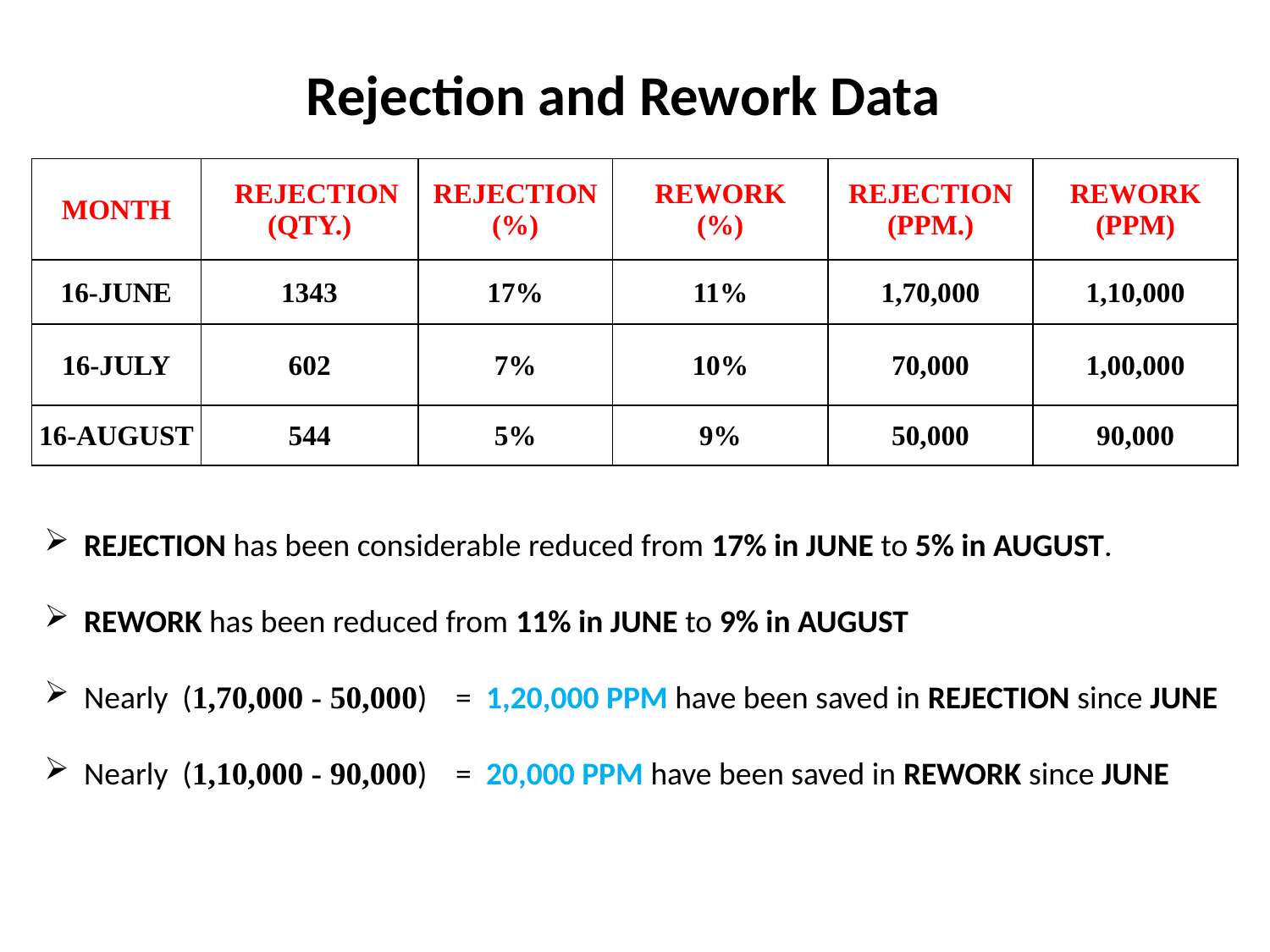

Rejection and Rework Data
| MONTH | REJECTION (QTY.) | REJECTION (%) | REWORK (%) | REJECTION (PPM.) | REWORK (PPM) |
| --- | --- | --- | --- | --- | --- |
| 16-JUNE | 1343 | 17% | 11% | 1,70,000 | 1,10,000 |
| 16-JULY | 602 | 7% | 10% | 70,000 | 1,00,000 |
| 16-AUGUST | 544 | 5% | 9% | 50,000 | 90,000 |
REJECTION has been considerable reduced from 17% in JUNE to 5% in AUGUST.

REWORK has been reduced from 11% in JUNE to 9% in AUGUST

Nearly  (1,70,000 - 50,000)    =  1,20,000 PPM have been saved in REJECTION since JUNE

Nearly  (1,10,000 - 90,000)    =  20,000 PPM have been saved in REWORK since JUNE